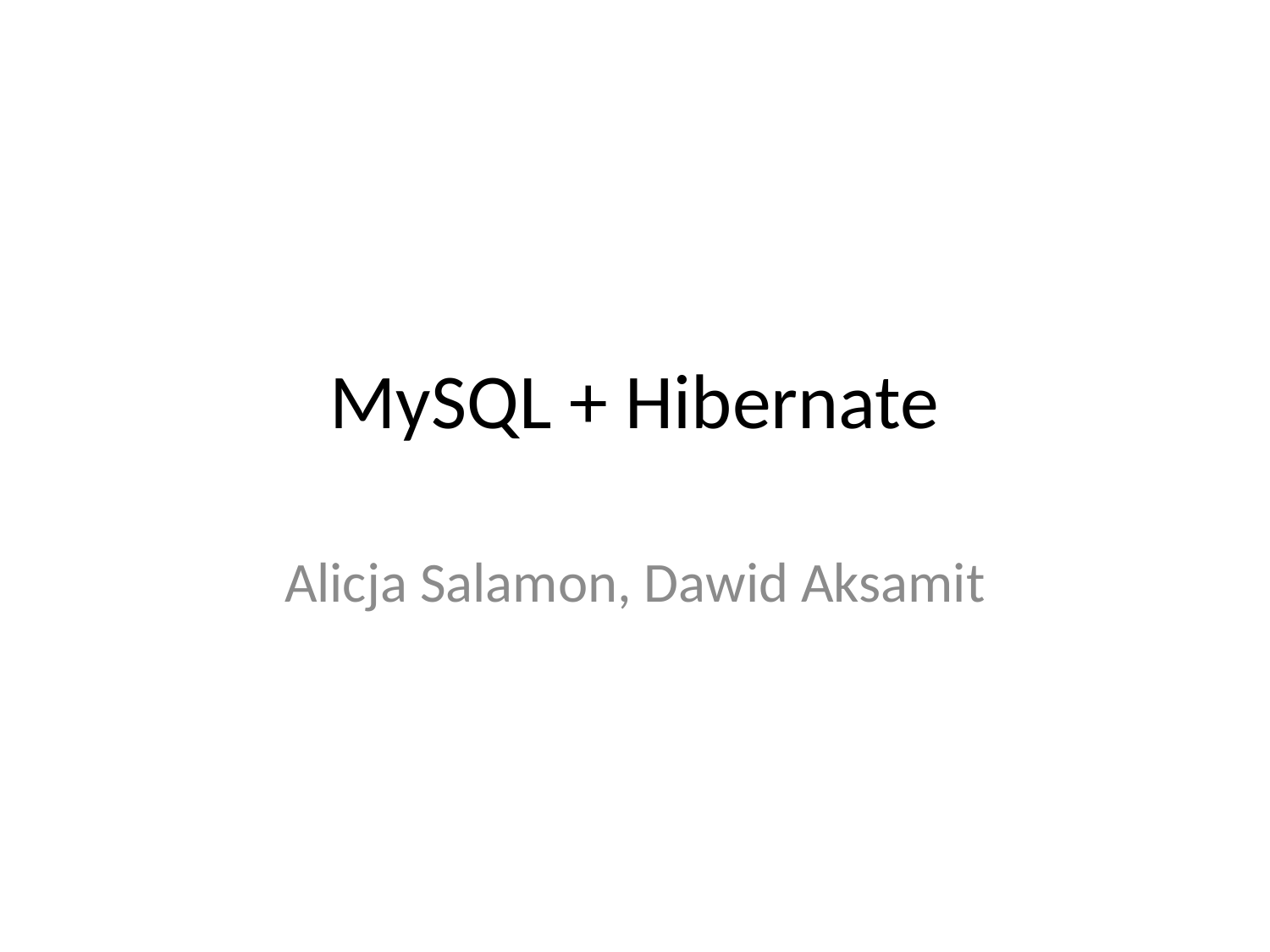

# MySQL + Hibernate
Alicja Salamon, Dawid Aksamit